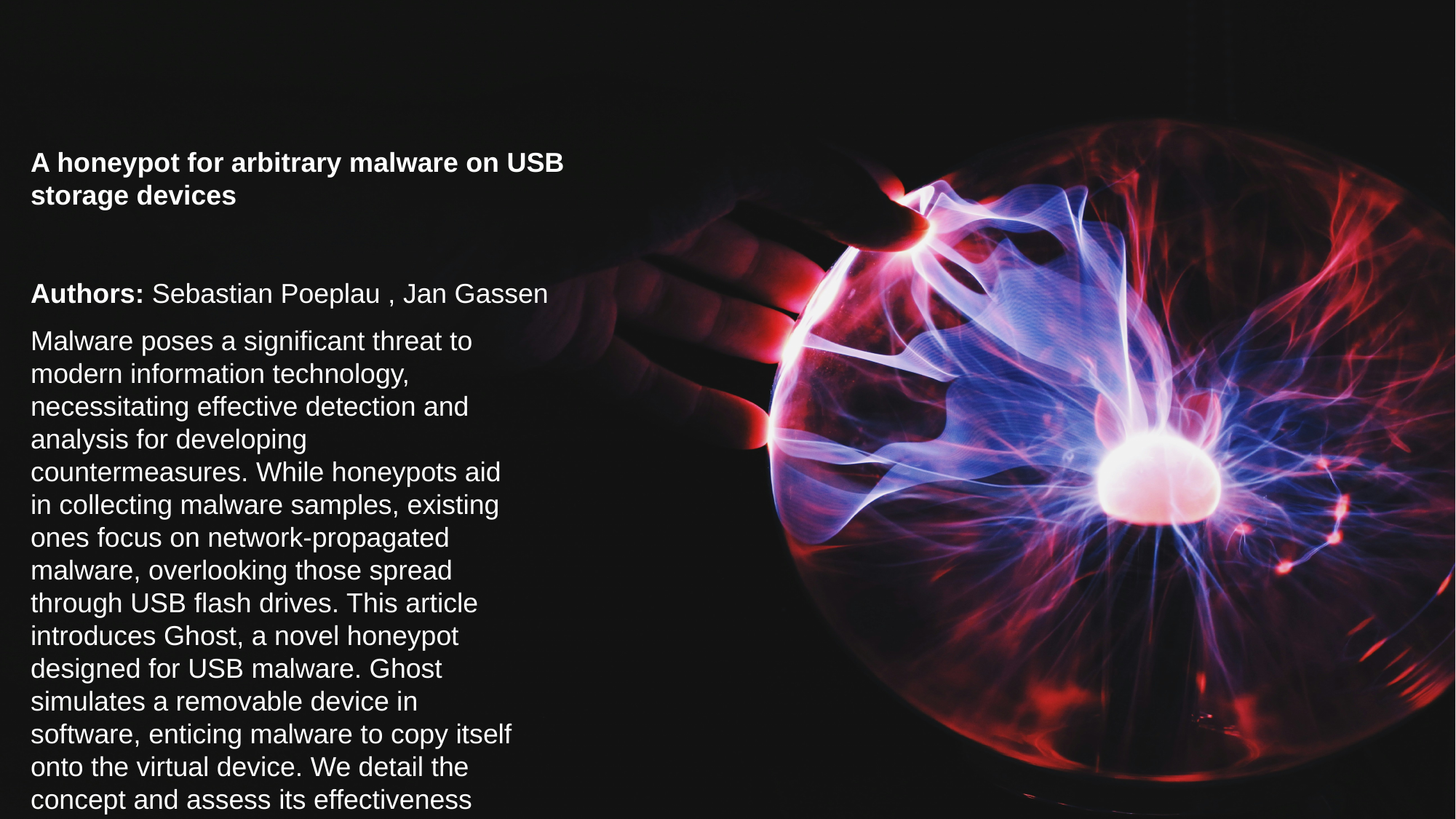

A honeypot for arbitrary malware on USB storage devices

Authors: Sebastian Poeplau , Jan Gassen
Malware poses a significant threat to modern information technology, necessitating effective detection and analysis for developing countermeasures. While honeypots aid in collecting malware samples, existing ones focus on network-propagated malware, overlooking those spread through USB flash drives. This article introduces Ghost, a novel honeypot designed for USB malware. Ghost simulates a removable device in software, enticing malware to copy itself onto the virtual device. We detail the concept and assess its effectiveness using widespread malware samples. Our findings demonstrate Ghost's reliability, even against sophisticated malware, making it a promising new approach in malware detection.